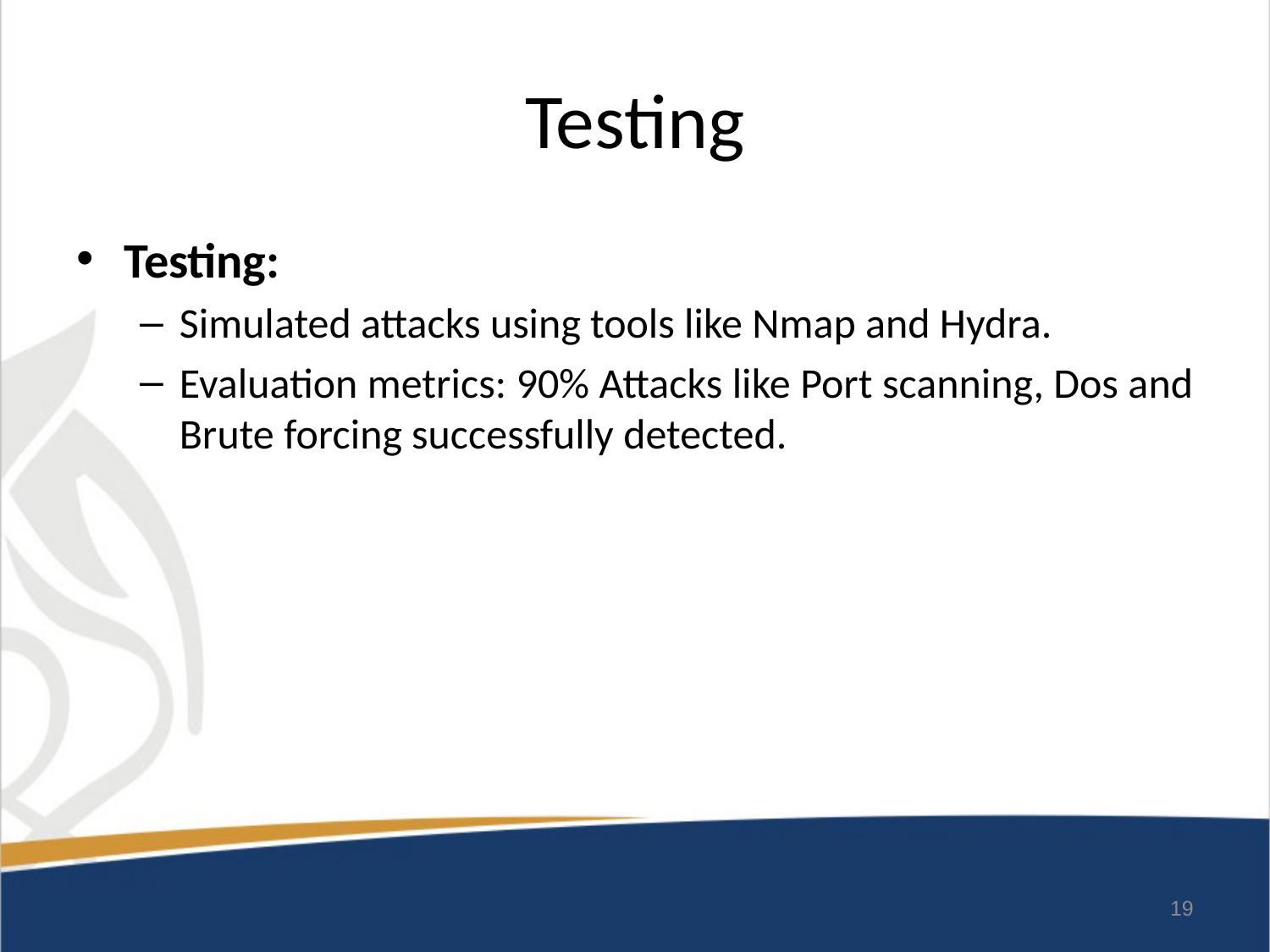

# Testing
Testing:
Simulated attacks using tools like Nmap and Hydra.
Evaluation metrics: 90% Attacks like Port scanning, Dos and Brute forcing successfully detected.

19